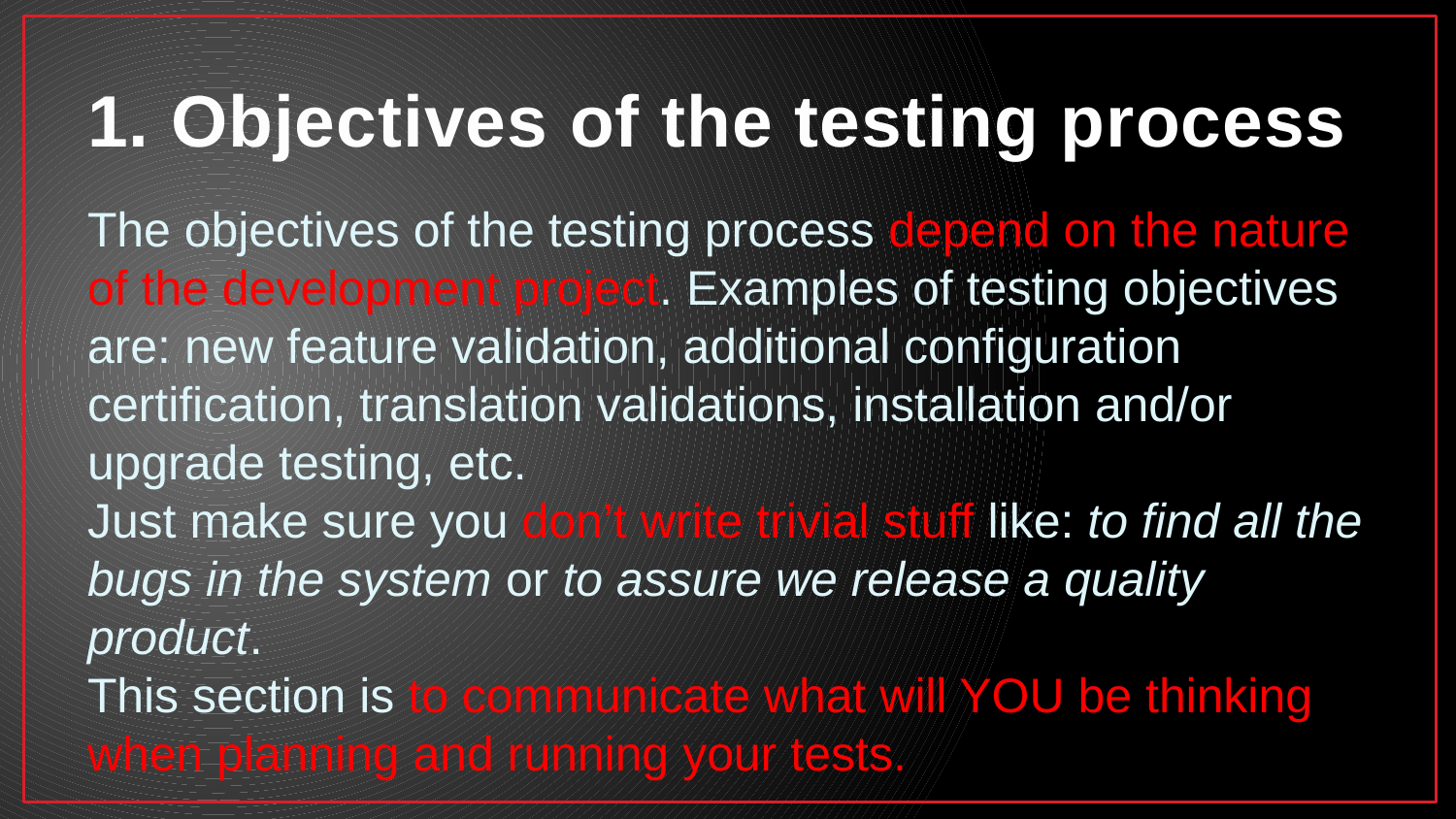

# 1. Objectives of the testing process
The objectives of the testing process depend on the nature of the development project. Examples of testing objectives are: new feature validation, additional configuration certification, translation validations, installation and/or upgrade testing, etc.
Just make sure you don’t write trivial stuff like: to find all the bugs in the system or to assure we release a quality product.
This section is to communicate what will YOU be thinking when planning and running your tests.